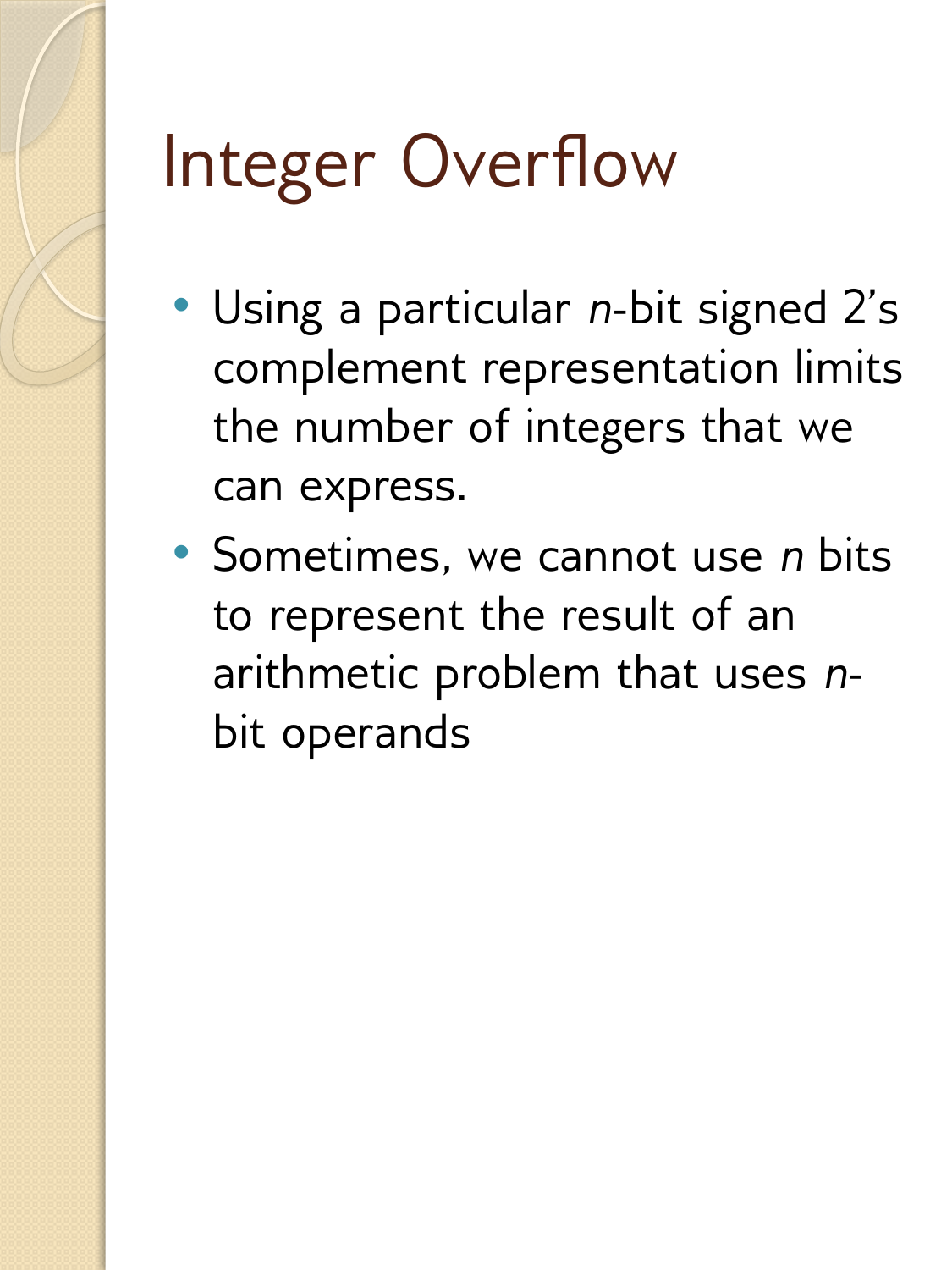

# Integer Overflow
Using a particular n-bit signed 2’s complement representation limits the number of integers that we can express.
Sometimes, we cannot use n bits to represent the result of an arithmetic problem that uses n-bit operands